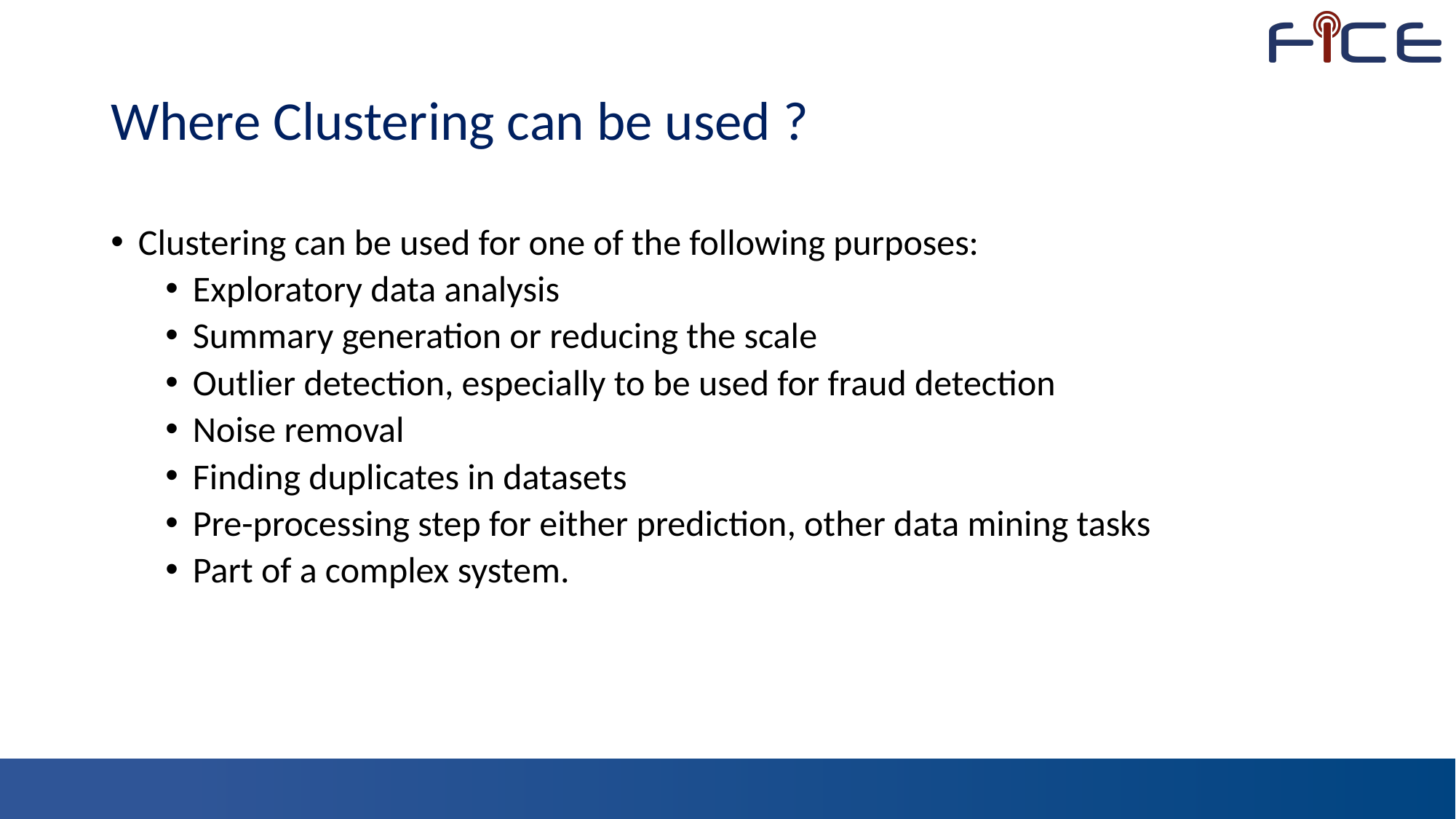

# Where Clustering can be used ?
Clustering can be used for one of the following purposes:
Exploratory data analysis
Summary generation or reducing the scale
Outlier detection, especially to be used for fraud detection
Noise removal
Finding duplicates in datasets
Pre-processing step for either prediction, other data mining tasks
Part of a complex system.